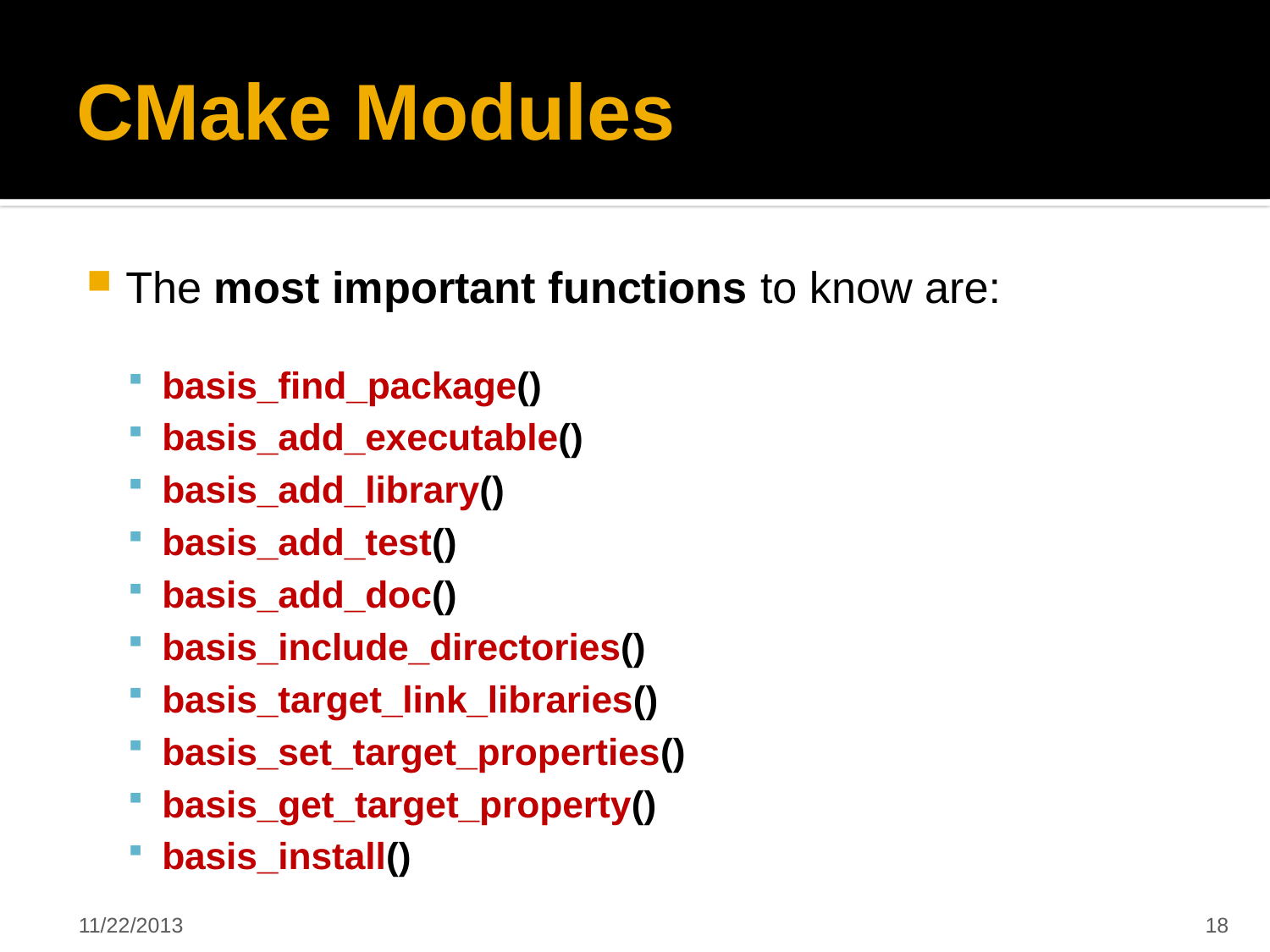

# CMake Modules
The most important functions to know are:

basis_find_package()
basis_add_executable()
basis_add_library()
basis_add_test()
basis_add_doc()
basis_include_directories()
basis_target_link_libraries()
basis_set_target_properties()
basis_get_target_property()
basis_install()
11/22/2013
18